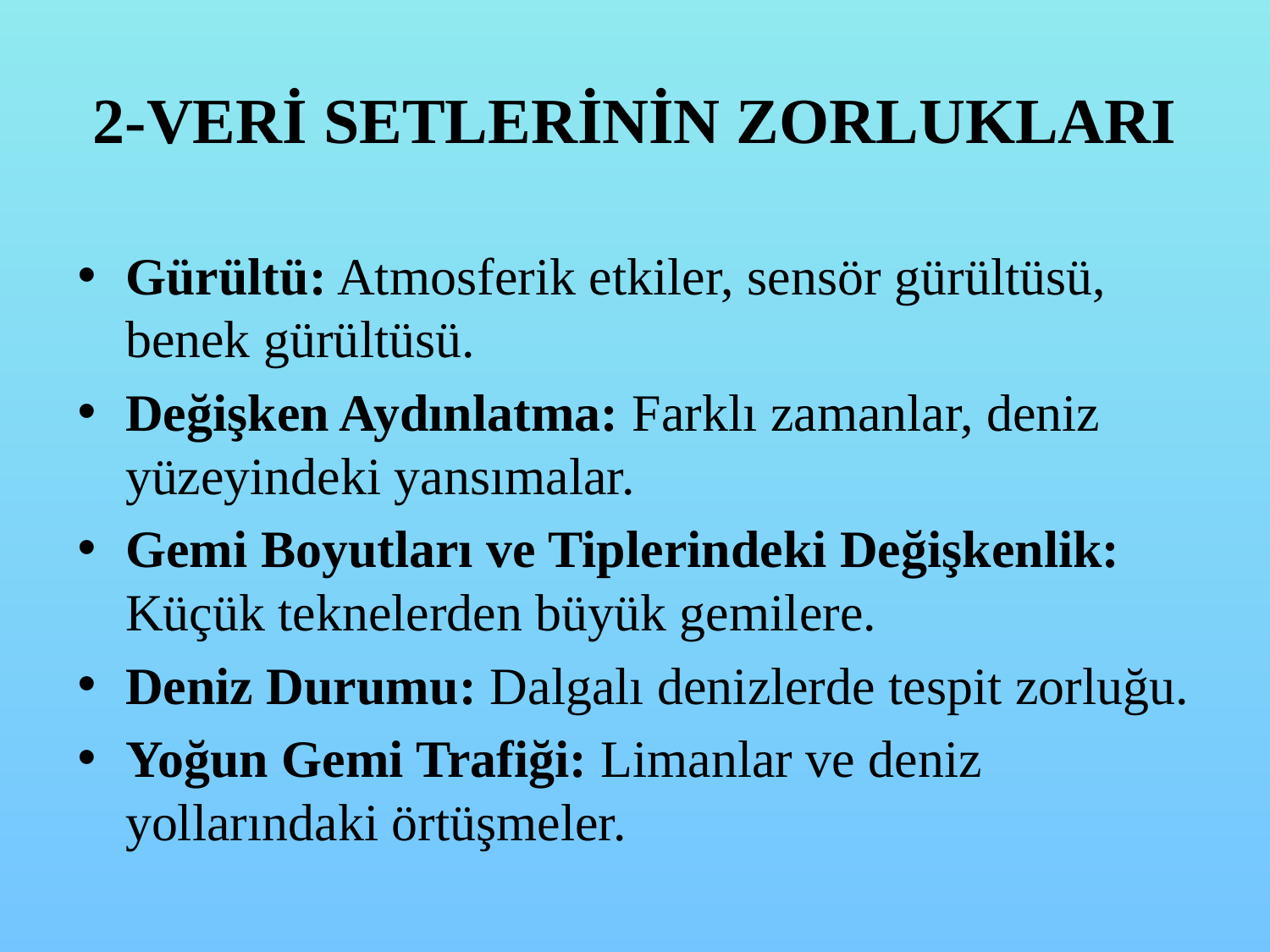

# 2-VERİ SETLERİNİN ZORLUKLARI
Gürültü: Atmosferik etkiler, sensör gürültüsü, benek gürültüsü.
Değişken Aydınlatma: Farklı zamanlar, deniz yüzeyindeki yansımalar.
Gemi Boyutları ve Tiplerindeki Değişkenlik: Küçük teknelerden büyük gemilere.
Deniz Durumu: Dalgalı denizlerde tespit zorluğu.
Yoğun Gemi Trafiği: Limanlar ve deniz yollarındaki örtüşmeler.